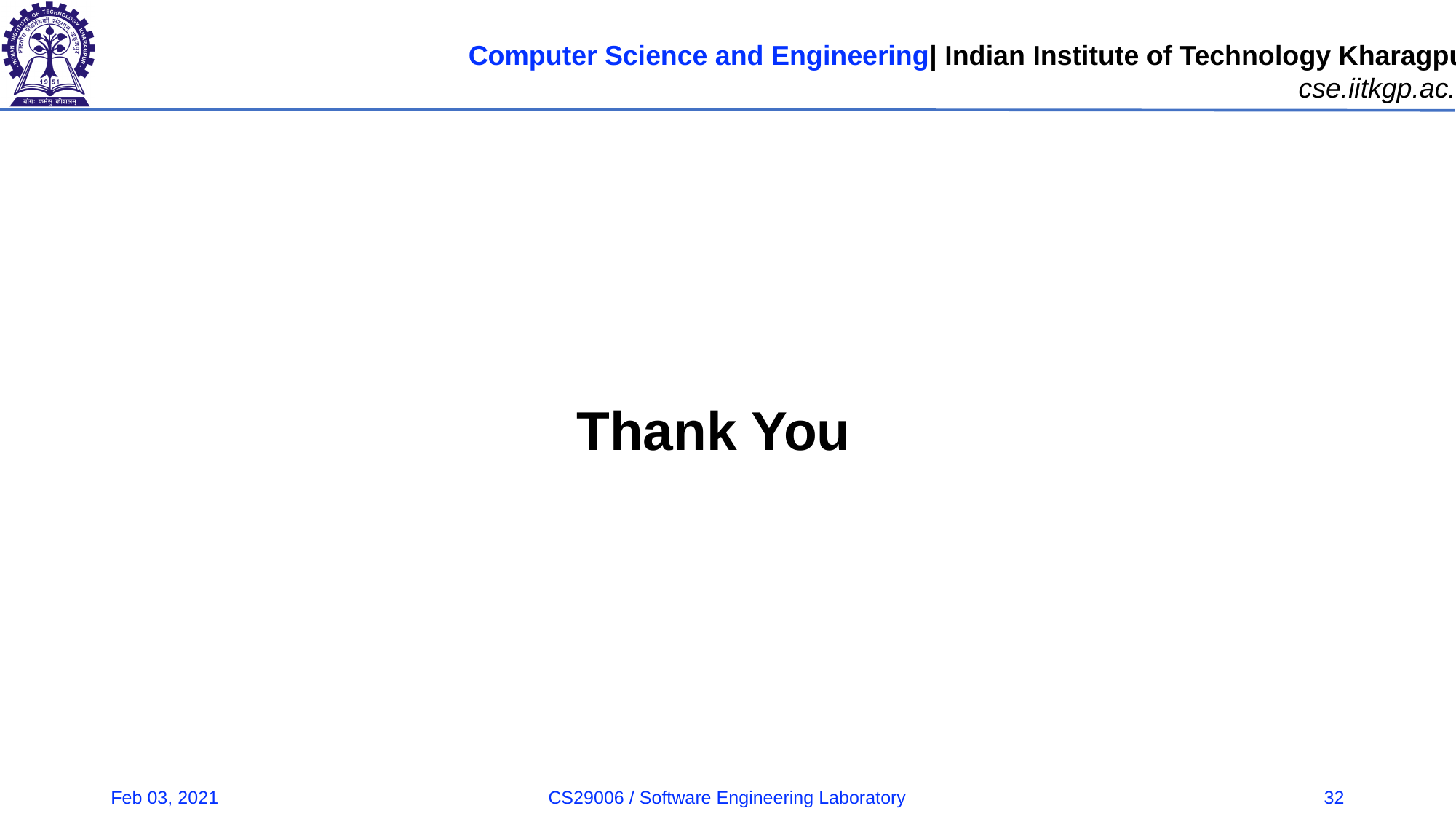

Thank You
Feb 03, 2021
CS29006 / Software Engineering Laboratory
32